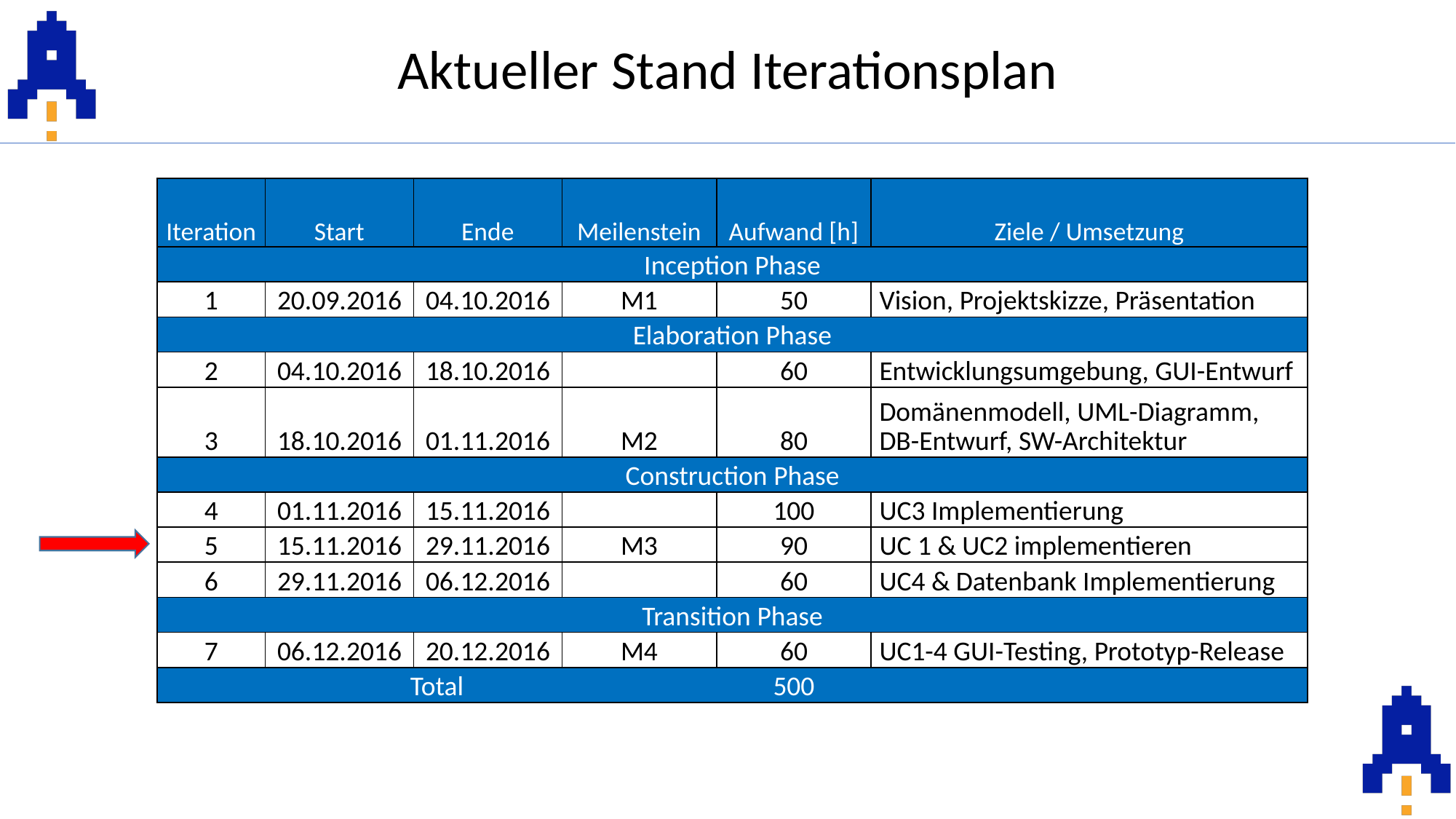

Aktueller Stand Iterationsplan
| Iteration | Start | Ende | Meilenstein | Aufwand [h] | Ziele / Umsetzung |
| --- | --- | --- | --- | --- | --- |
| Inception Phase |  |  |  |  |  |
| 1 | 20.09.2016 | 04.10.2016 | M1 | 50 | Vision, Projektskizze, Präsentation |
| Elaboration Phase |  |  |  |  |  |
| 2 | 04.10.2016 | 18.10.2016 |  | 60 | Entwicklungsumgebung, GUI-Entwurf |
| 3 | 18.10.2016 | 01.11.2016 | M2 | 80 | Domänenmodell, UML-Diagramm, DB-Entwurf, SW-Architektur |
| Construction Phase |  |  |  |  |  |
| 4 | 01.11.2016 | 15.11.2016 |  | 100 | UC3 Implementierung |
| 5 | 15.11.2016 | 29.11.2016 | M3 | 90 | UC 1 & UC2 implementieren |
| 6 | 29.11.2016 | 06.12.2016 |  | 60 | UC4 & Datenbank Implementierung |
| Transition Phase |  |  |  |  |  |
| 7 | 06.12.2016 | 20.12.2016 | M4 | 60 | UC1-4 GUI-Testing, Prototyp-Release |
| Total |  |  |  | 500 |  |